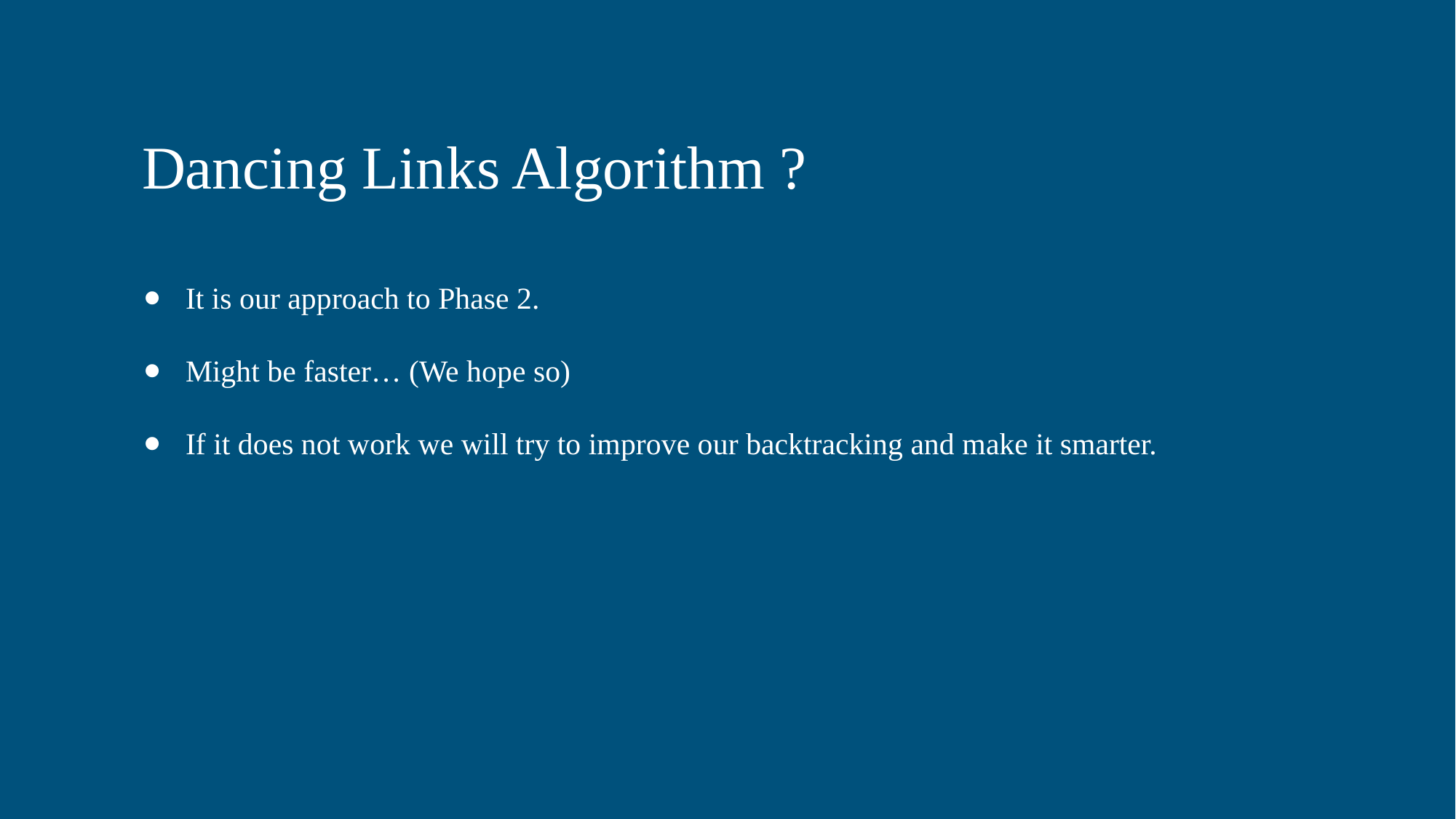

# Dancing Links Algorithm ?
It is our approach to Phase 2.
Might be faster… (We hope so)
If it does not work we will try to improve our backtracking and make it smarter.